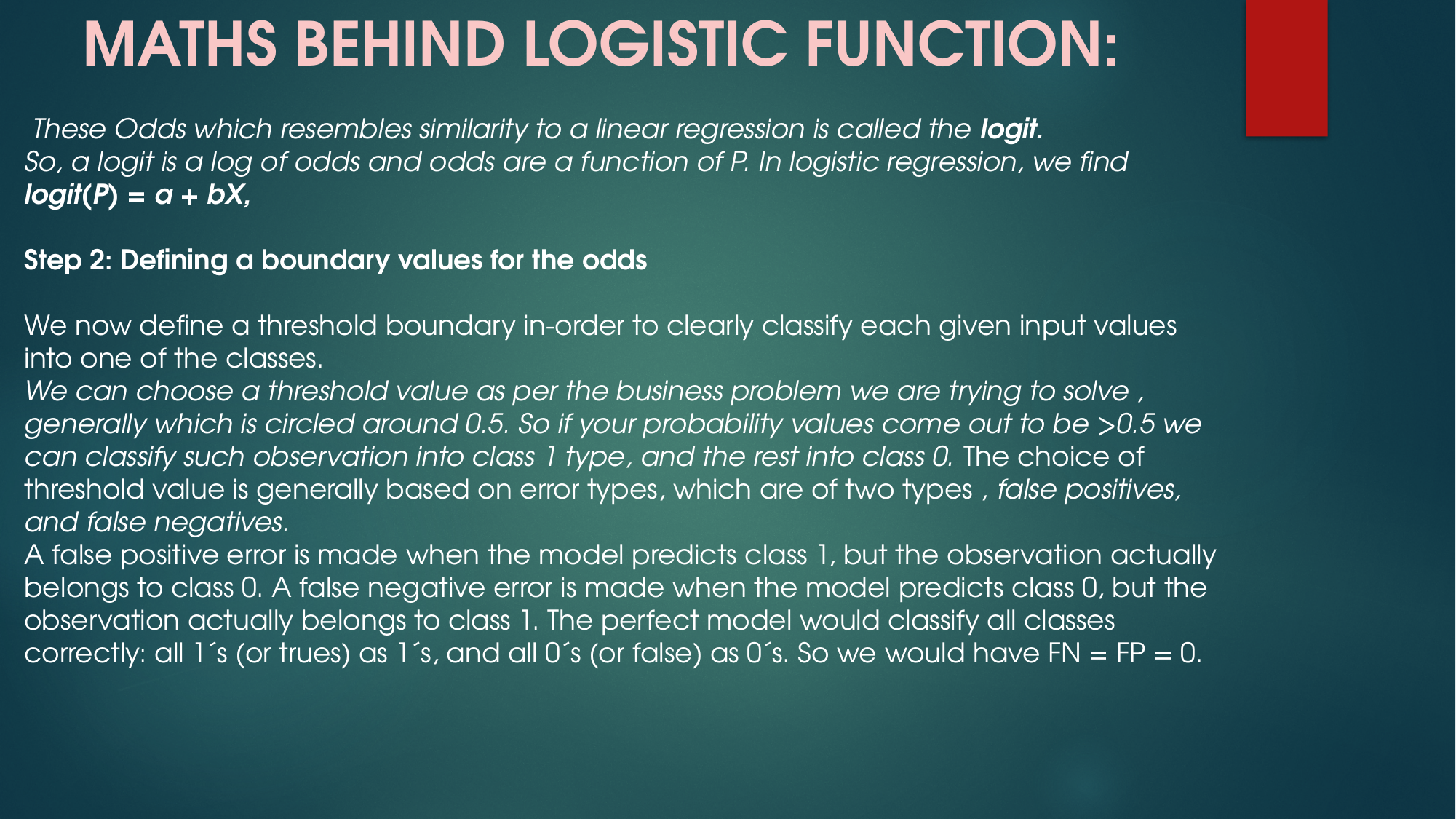

MATHS BEHIND LOGISTIC FUNCTION:
 These Odds which resembles similarity to a linear regression is called the logit.
So, a logit is a log of odds and odds are a function of P. In logistic regression, we find
logit(P) = a + bX,

Step 2: Defining a boundary values for the odds

We now define a threshold boundary in-order to clearly classify each given input values into one of the classes.
We can choose a threshold value as per the business problem we are trying to solve , generally which is circled around 0.5. So if your probability values come out to be >0.5 we can classify such observation into class 1 type, and the rest into class 0. The choice of threshold value is generally based on error types, which are of two types , false positives, and false negatives.
A false positive error is made when the model predicts class 1, but the observation actually belongs to class 0. A false negative error is made when the model predicts class 0, but the observation actually belongs to class 1. The perfect model would classify all classes correctly: all 1´s (or trues) as 1´s, and all 0´s (or false) as 0´s. So we would have FN = FP = 0.